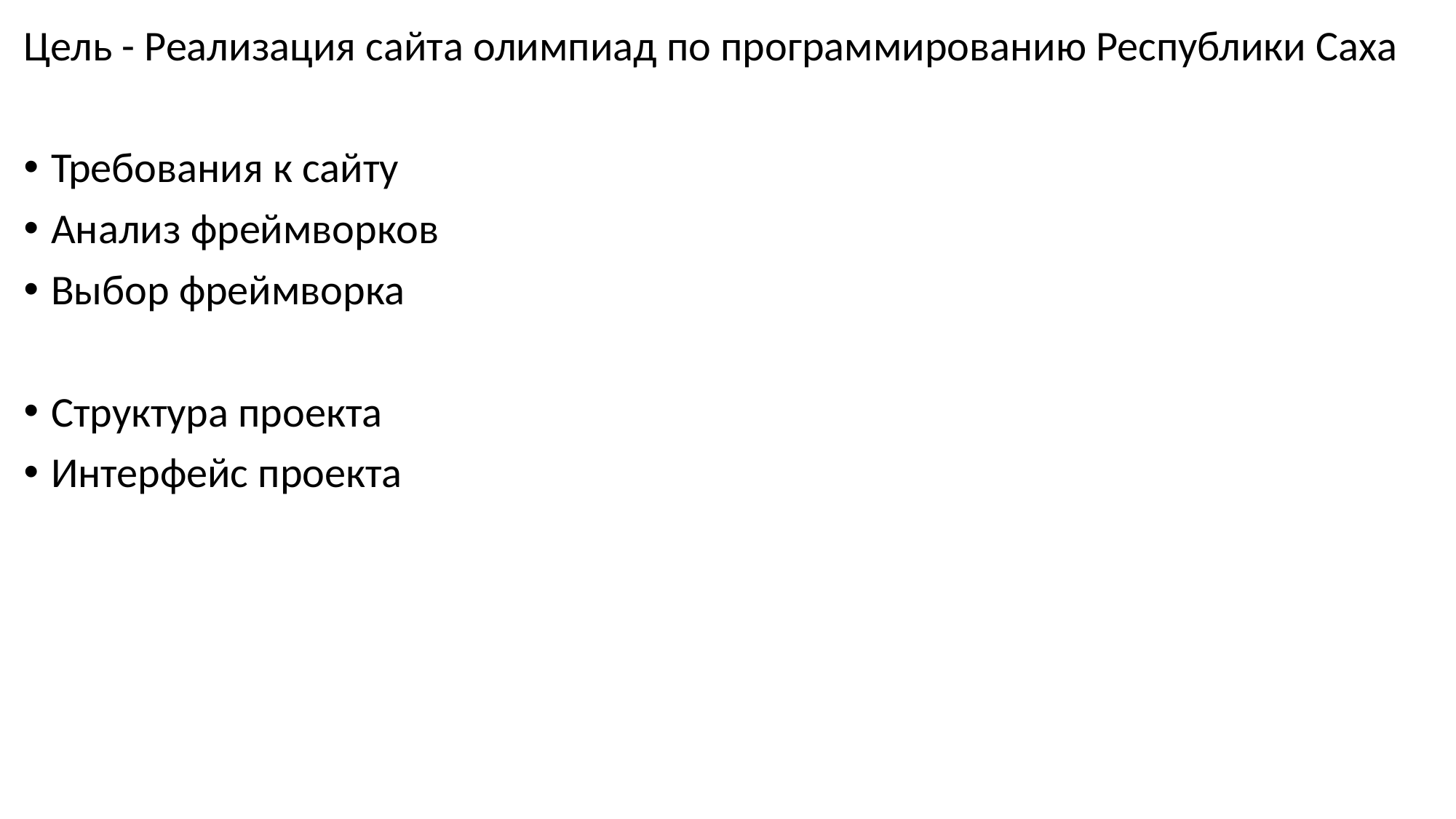

Цель - Реализация сайта олимпиад по программированию Республики Саха

Требования к сайту
Анализ фреймворков
Выбор фреймворка

Структура проекта
Интерфейс проекта